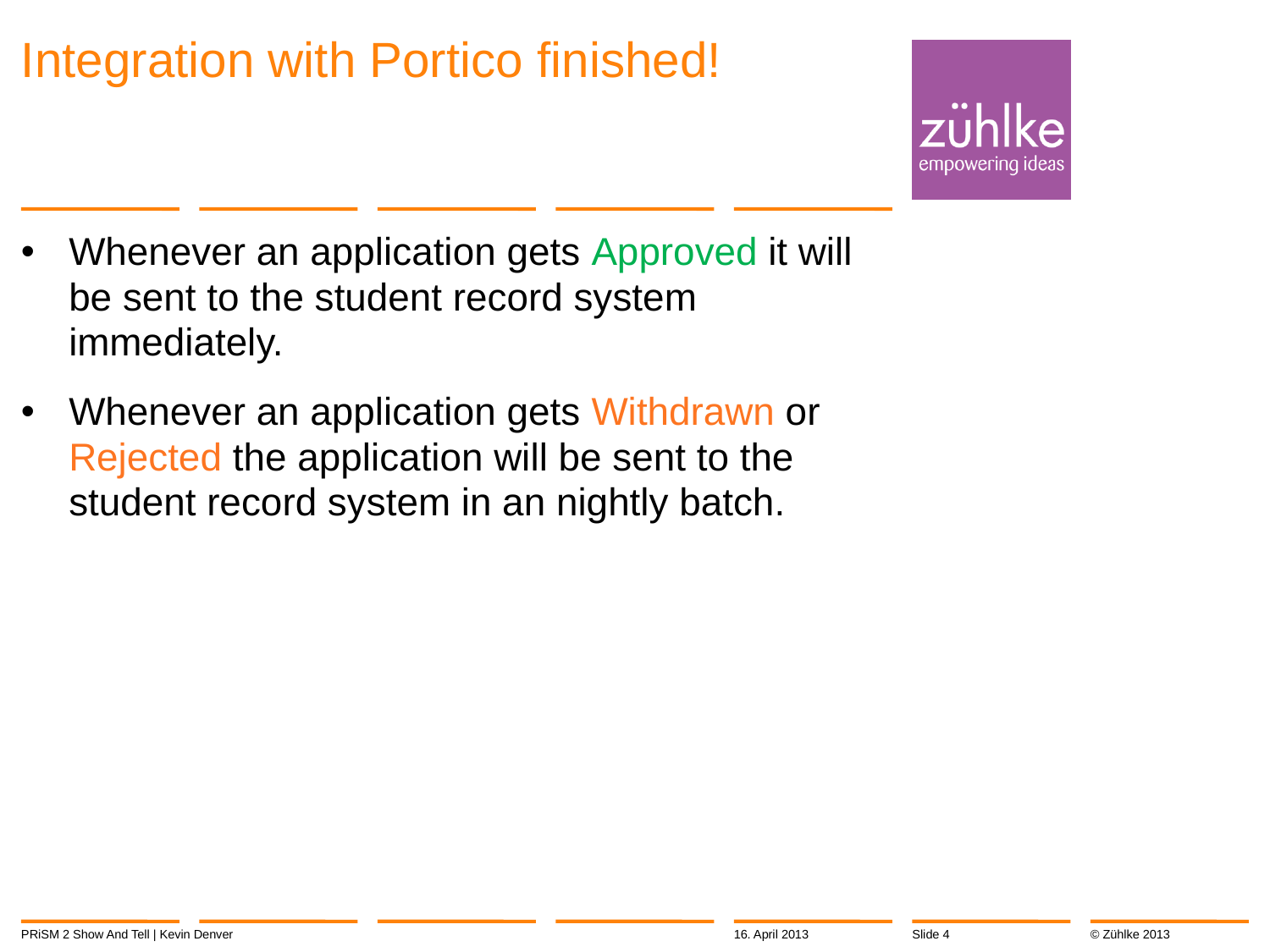

# Integration with Portico finished!
Whenever an application gets Approved it will be sent to the student record system immediately.
Whenever an application gets Withdrawn or Rejected the application will be sent to the student record system in an nightly batch.

PRiSM 2 Show And Tell | Kevin Denver
16. April 2013
Slide 4